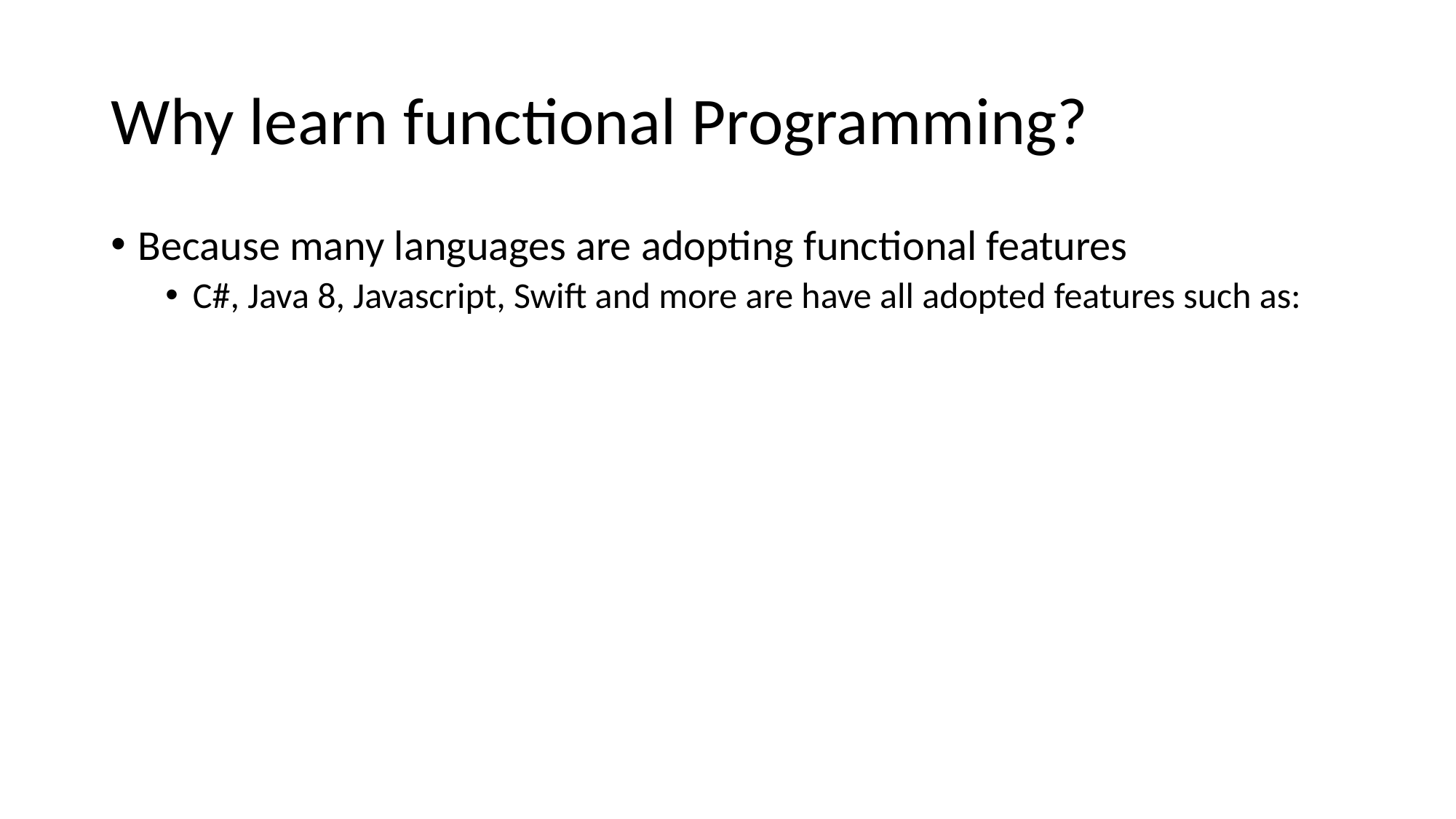

# Why learn functional Programming?
Because many languages are adopting functional features
C#, Java 8, Javascript, Swift and more are have all adopted features such as: